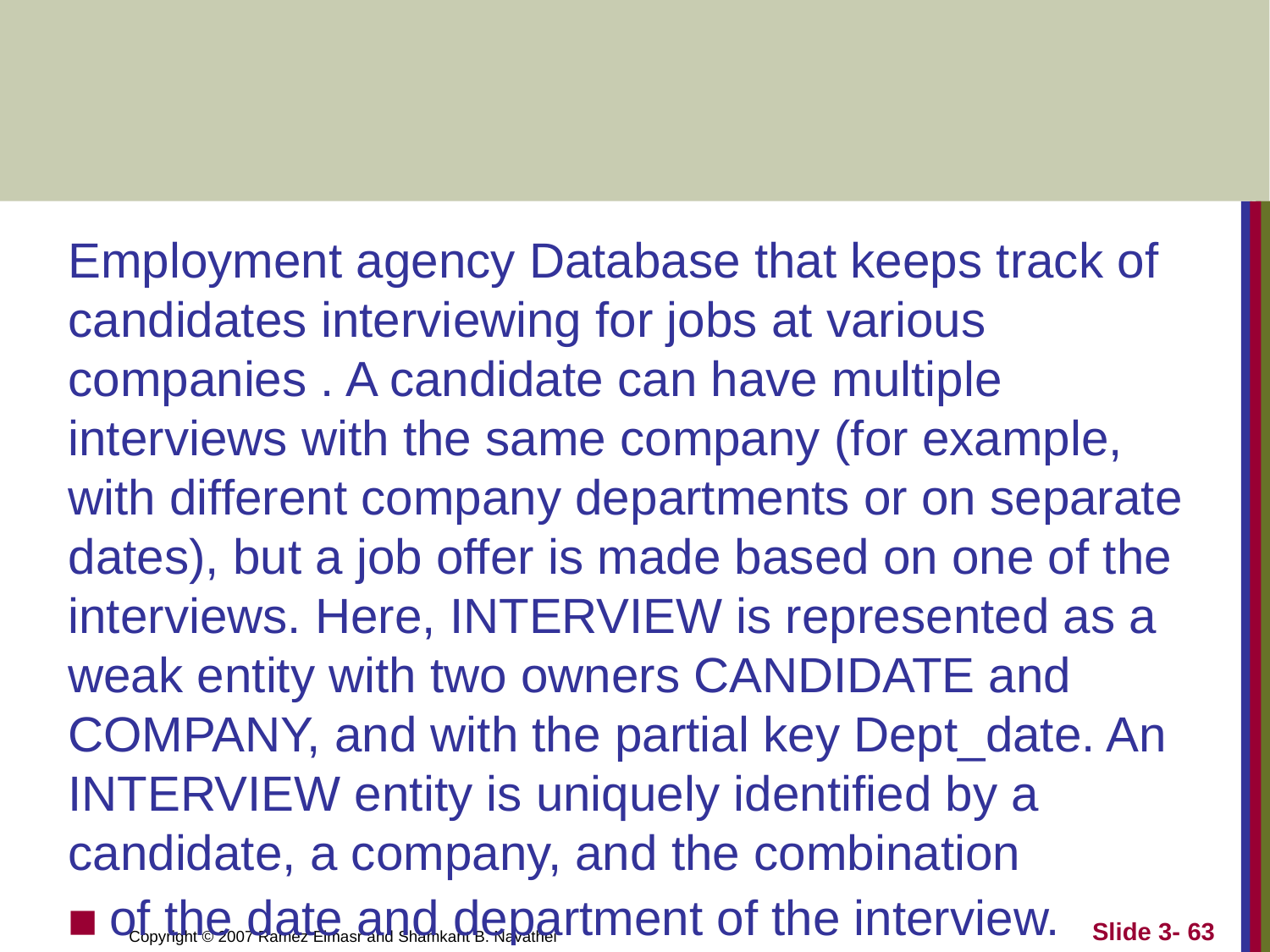

#
Employment agency Database that keeps track of candidates interviewing for jobs at various companies . A candidate can have multiple interviews with the same company (for example, with different company departments or on separate dates), but a job offer is made based on one of the interviews. Here, INTERVIEW is represented as a weak entity with two owners CANDIDATE and COMPANY, and with the partial key Dept_date. An INTERVIEW entity is uniquely identified by a candidate, a company, and the combination
of the date and department of the interview.
Slide 3- 63